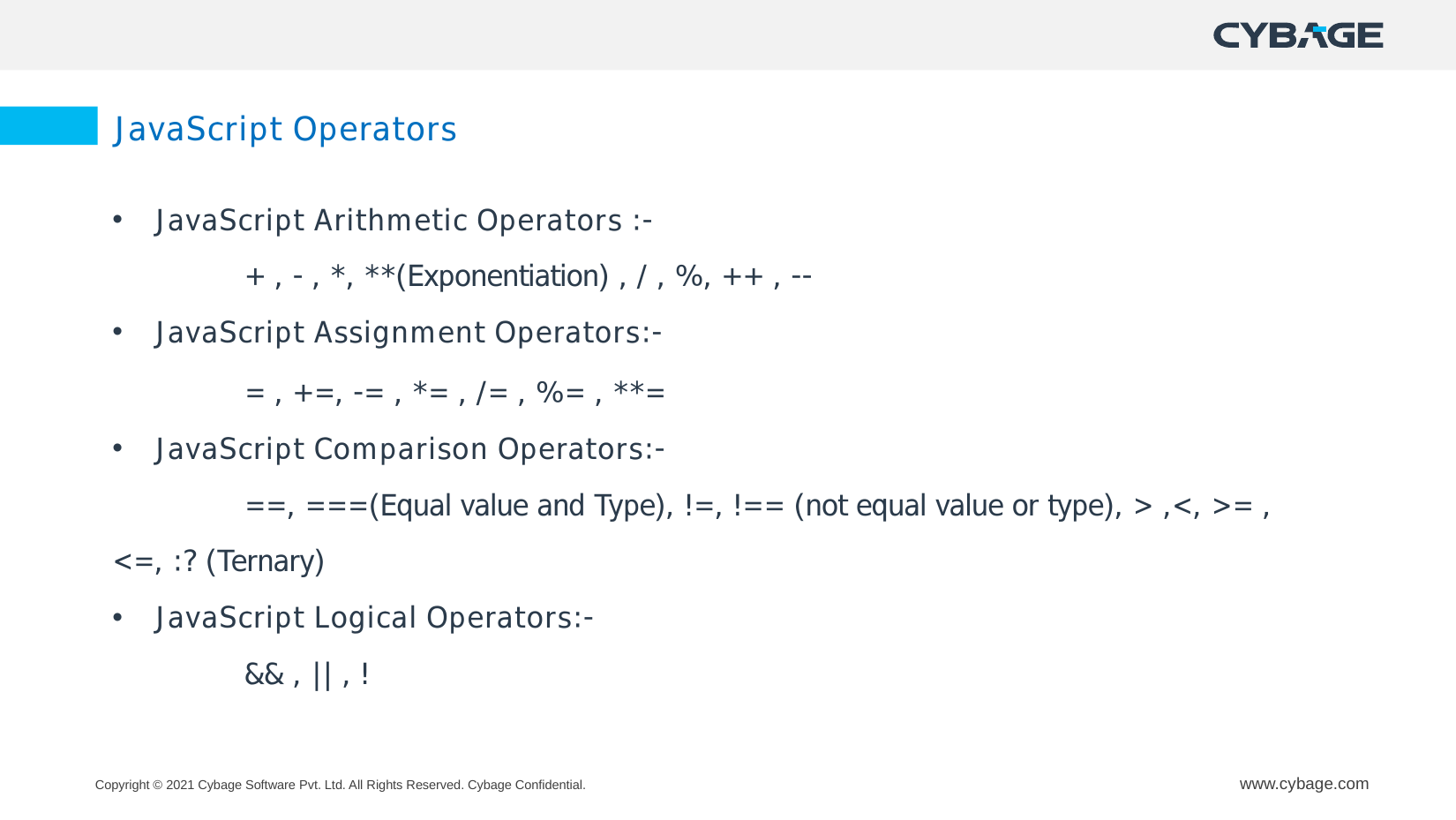

JavaScript Operators

JavaScript Arithmetic Operators :-
	+ , - , *, **(Exponentiation) , / , %, ++ , --
JavaScript Assignment Operators:-

	= , +=, -= , *= , /= , %= , **=
JavaScript Comparison Operators:-
	==, ===(Equal value and Type), !=, !== (not equal value or type), > ,<, >= , <=, :? (Ternary)
JavaScript Logical Operators:-
	&& , || , !